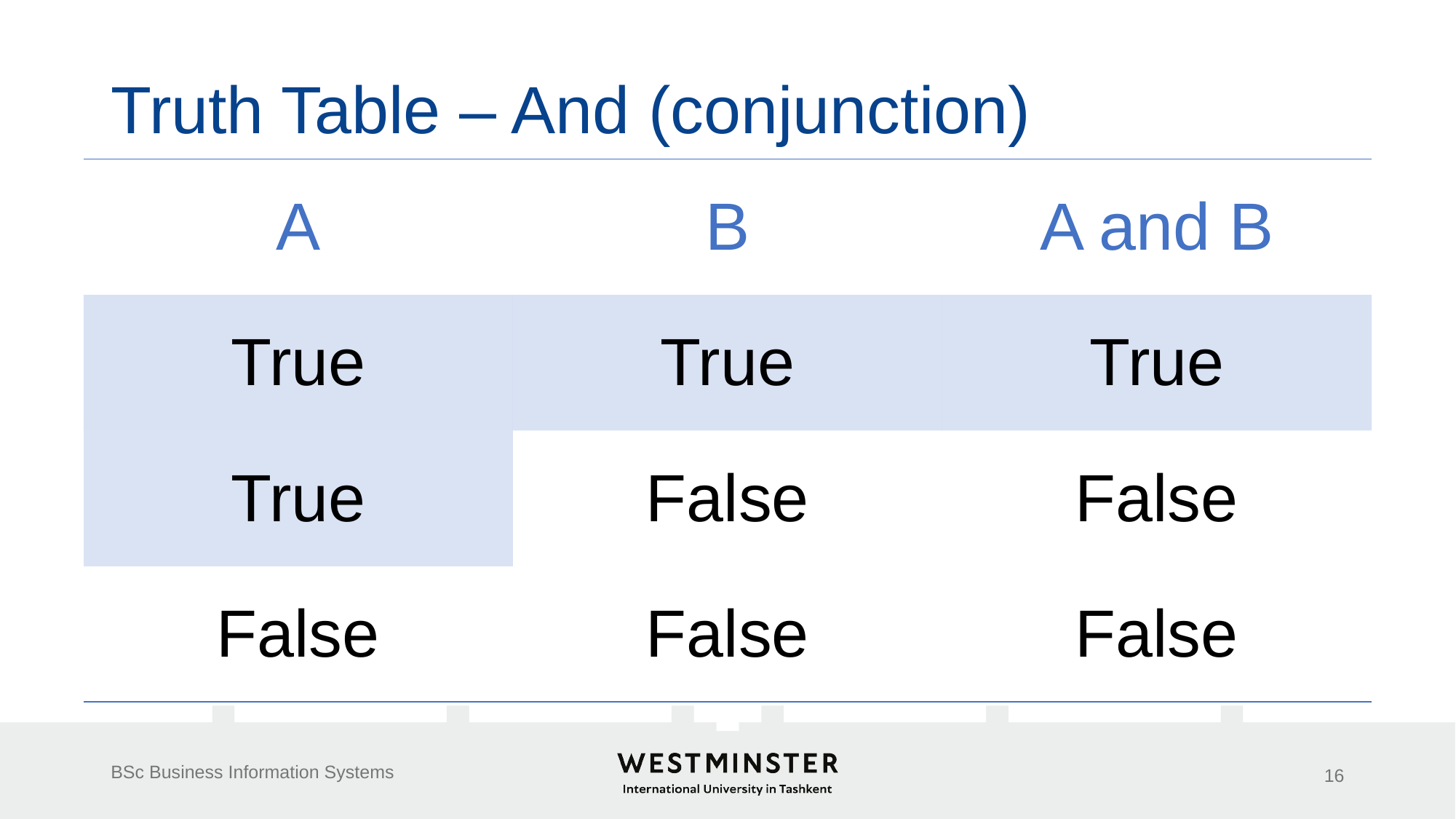

# Truth Table – And (conjunction)
| A | B | A and B |
| --- | --- | --- |
| True | True | True |
| True | False | False |
| False | False | False |
BSc Business Information Systems
16